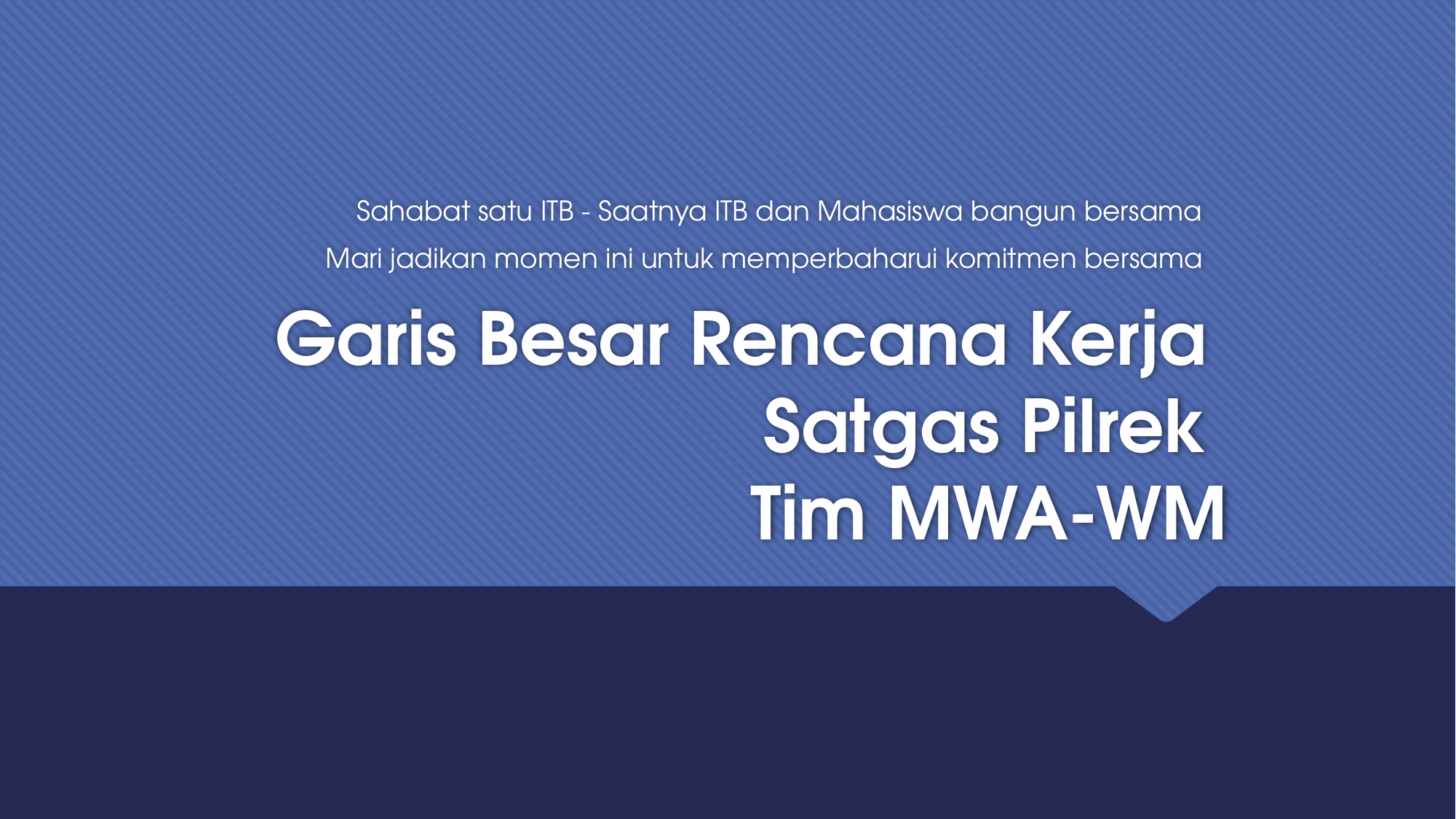

Sahabat satu ITB - Saatnya ITB dan Mahasiswa bangun bersama
Mari jadikan momen ini untuk memperbaharui komitmen bersama
# Garis Besar Rencana Kerja Satgas Pilrek Tim MWA-WM